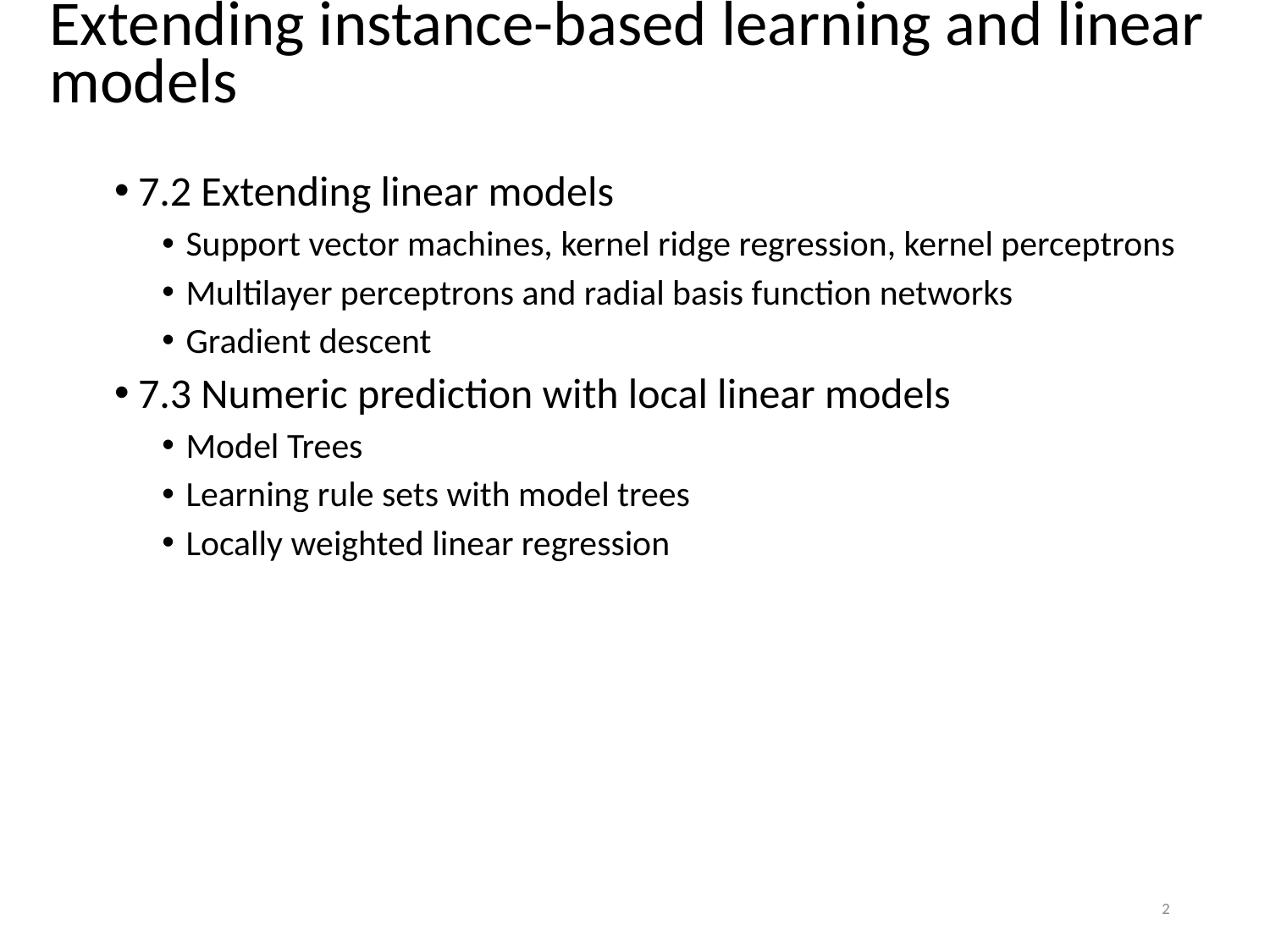

Extending instance-based learning and linear models
7.2 Extending linear models
Support vector machines, kernel ridge regression, kernel perceptrons
Multilayer perceptrons and radial basis function networks
Gradient descent
7.3 Numeric prediction with local linear models
Model Trees
Learning rule sets with model trees
Locally weighted linear regression
2